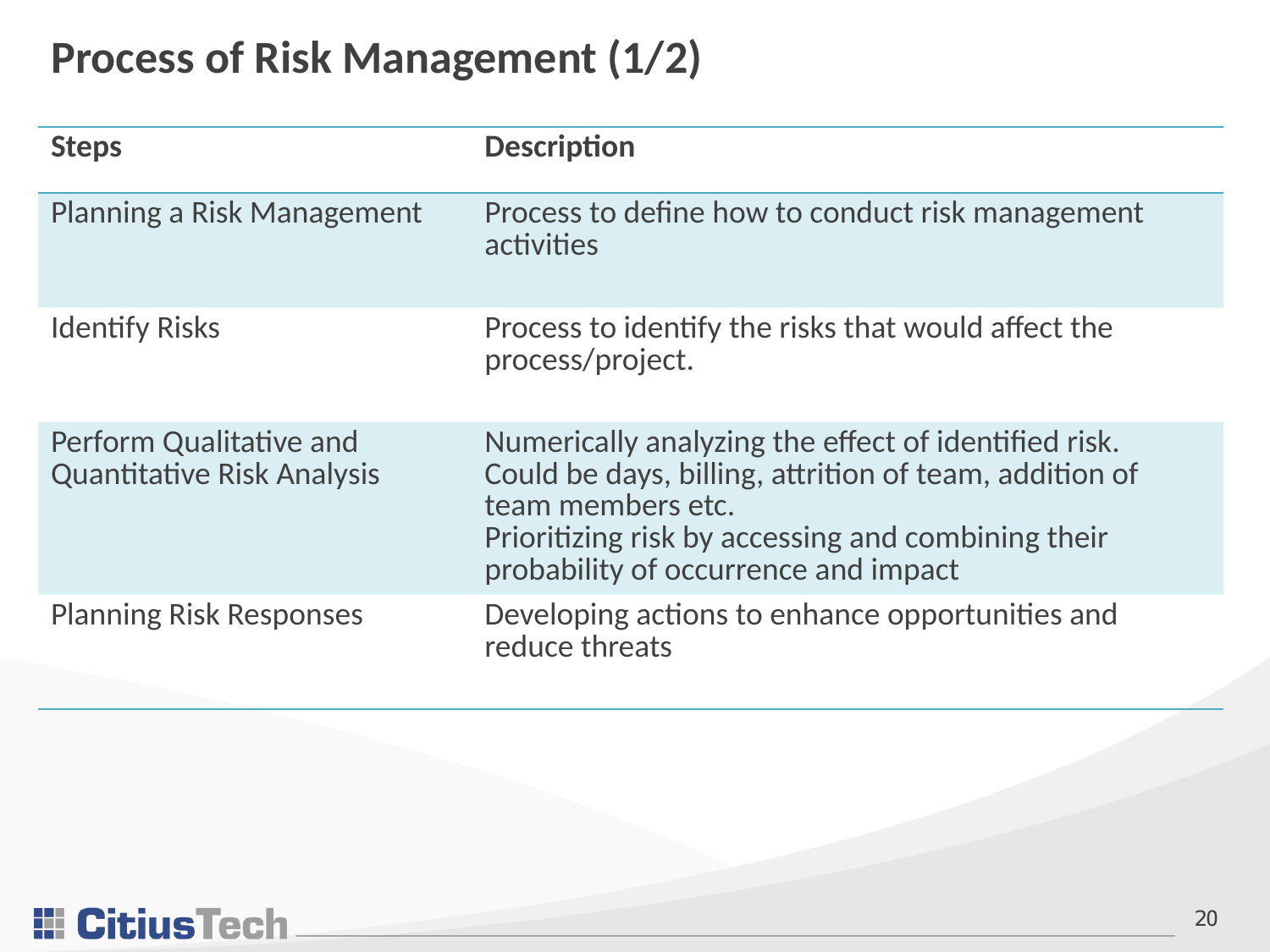

# Process of Risk Management (1/2)
| Steps | Description |
| --- | --- |
| Planning a Risk Management | Process to define how to conduct risk management activities |
| Identify Risks | Process to identify the risks that would affect the process/project. |
| Perform Qualitative and Quantitative Risk Analysis | Numerically analyzing the effect of identified risk. Could be days, billing, attrition of team, addition of team members etc. Prioritizing risk by accessing and combining their probability of occurrence and impact |
| Planning Risk Responses | Developing actions to enhance opportunities and reduce threats |